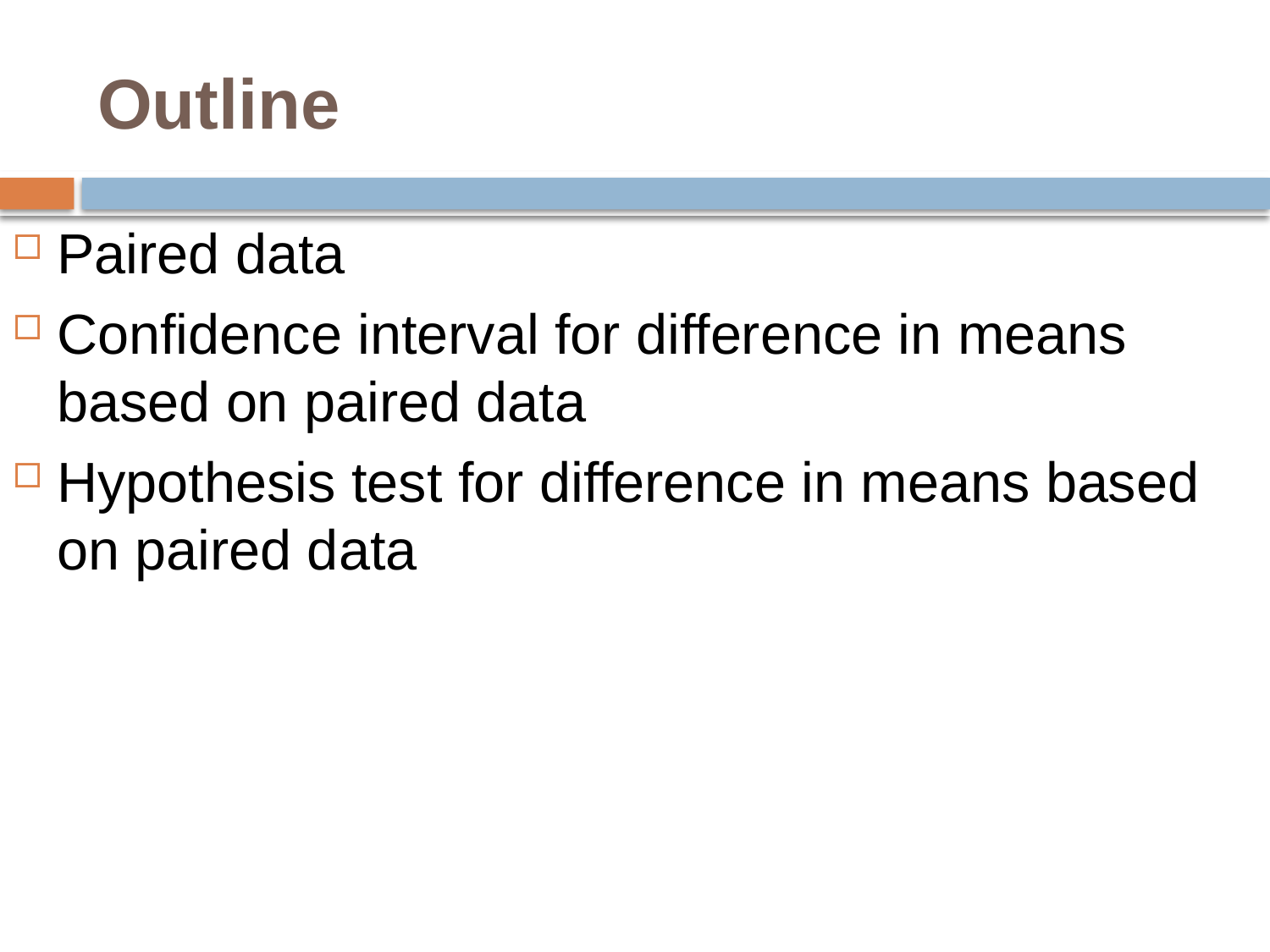

# Outline
Paired data
Confidence interval for difference in means based on paired data
Hypothesis test for difference in means based on paired data